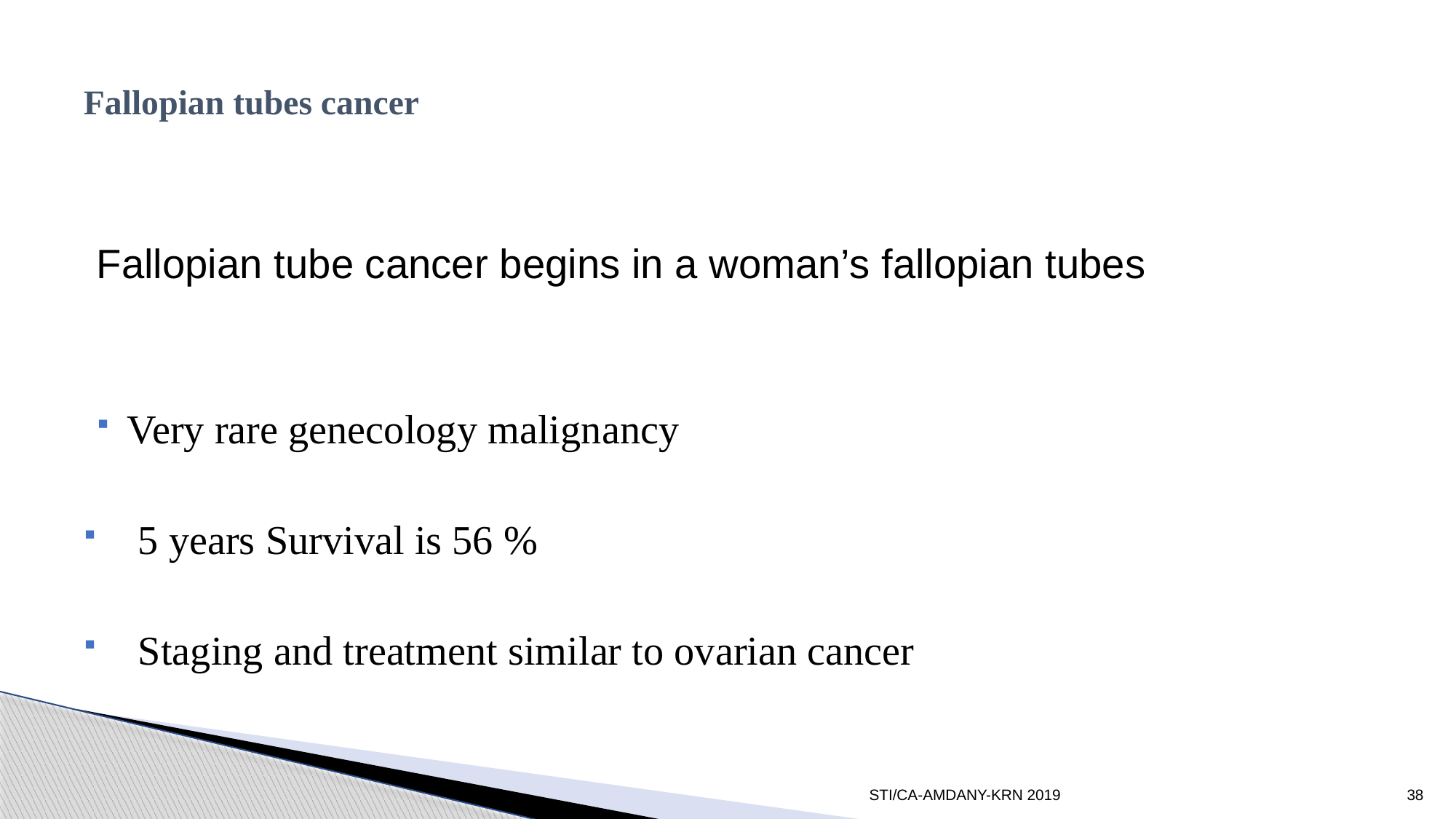

# Fallopian tubes cancer

Fallopian tube cancer begins in a woman’s fallopian tubes

Very rare genecology malignancy

5 years Survival is 56 %

Staging and treatment similar to ovarian cancer

STI/CA-AMDANY-KRN 2019
38